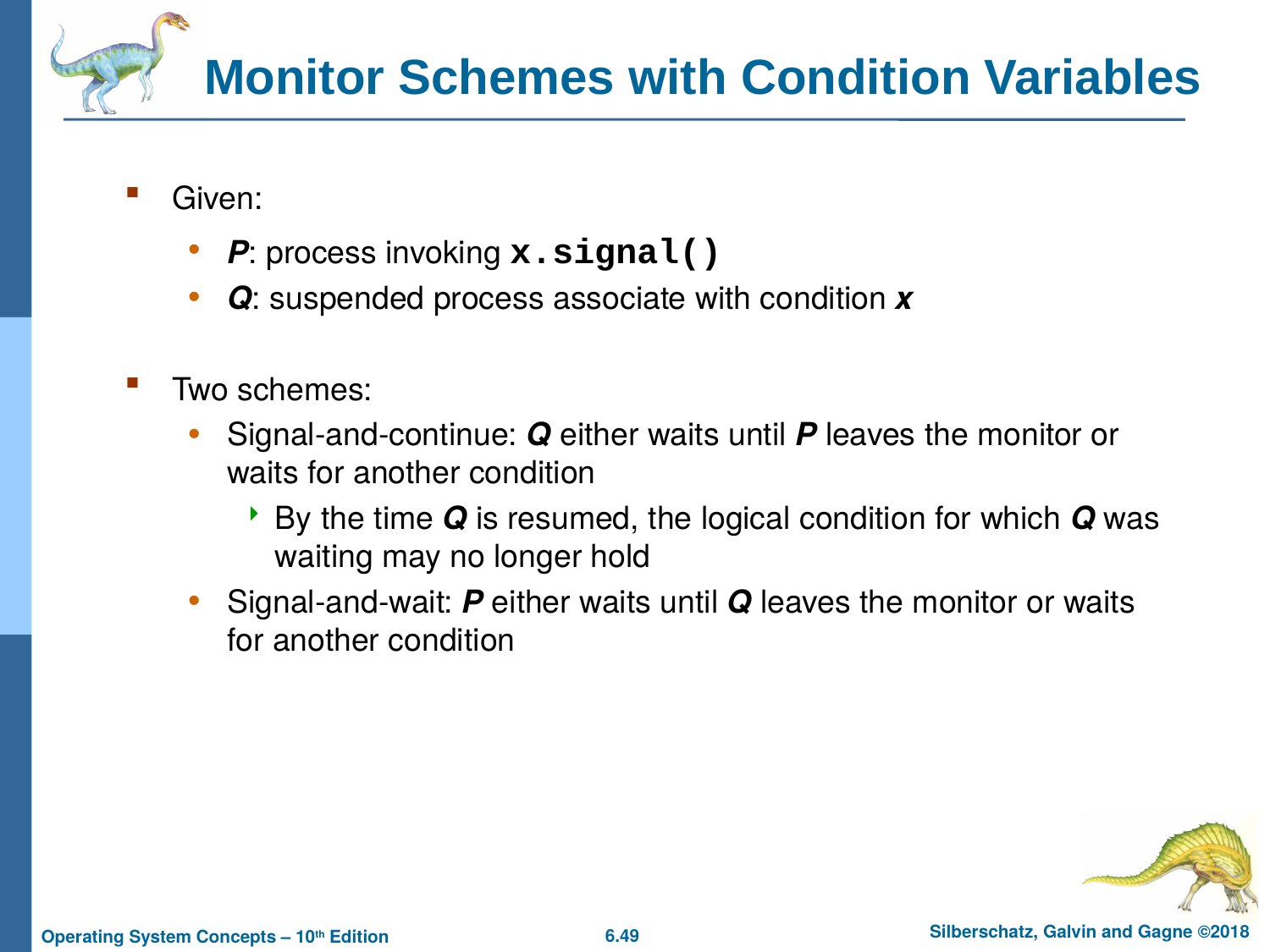

# Monitor Schemes with Condition Variables
Given:
P: process invoking x.signal()
Q: suspended process associate with condition x

Two schemes:
Signal-and-continue: Q either waits until P leaves the monitor or waits for another condition
By the time Q is resumed, the logical condition for which Q was waiting may no longer hold
Signal-and-wait: P either waits until Q leaves the monitor or waits for another condition